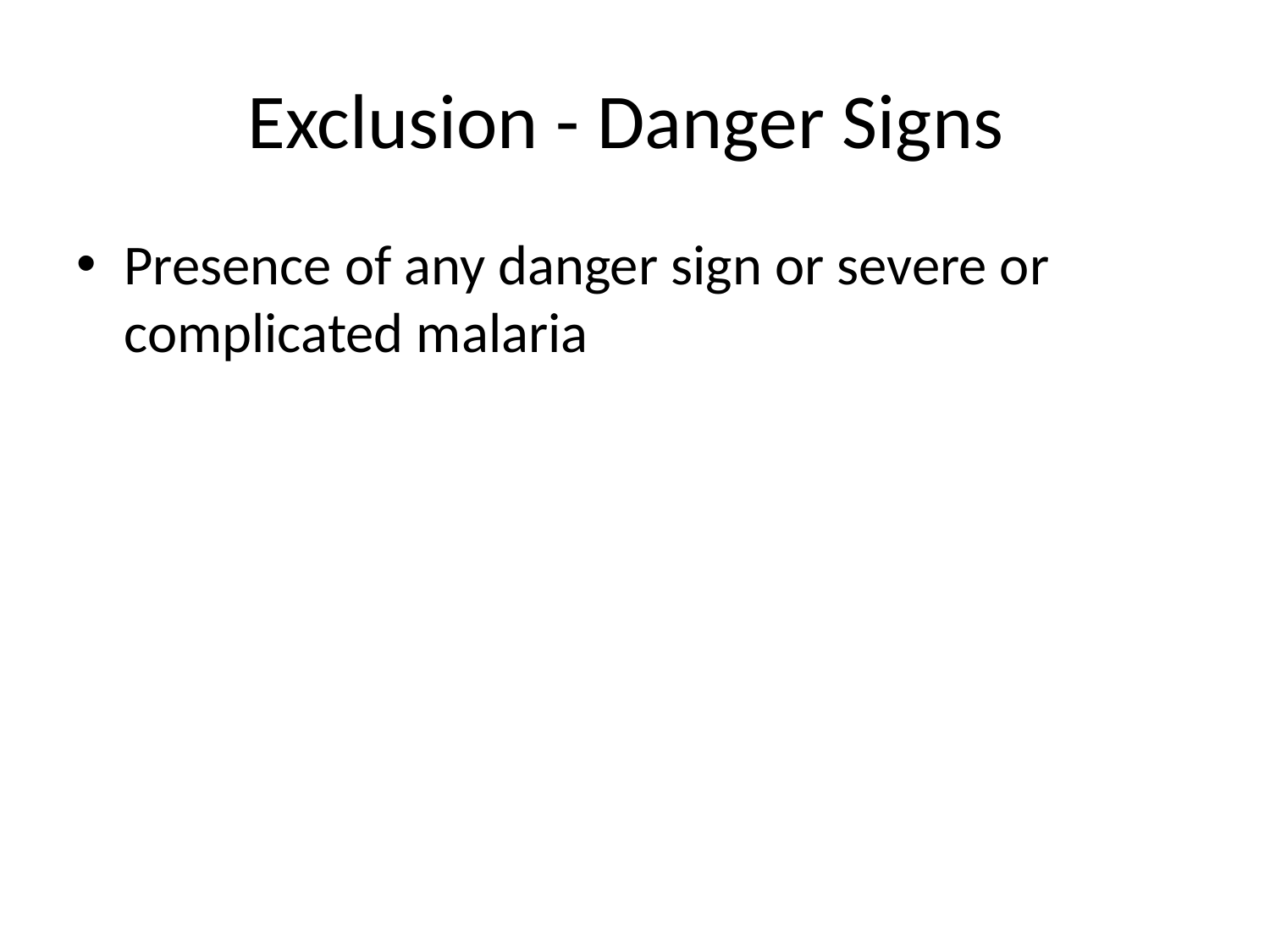

# Exclusion - Danger Signs
Presence of any danger sign or severe or complicated malaria